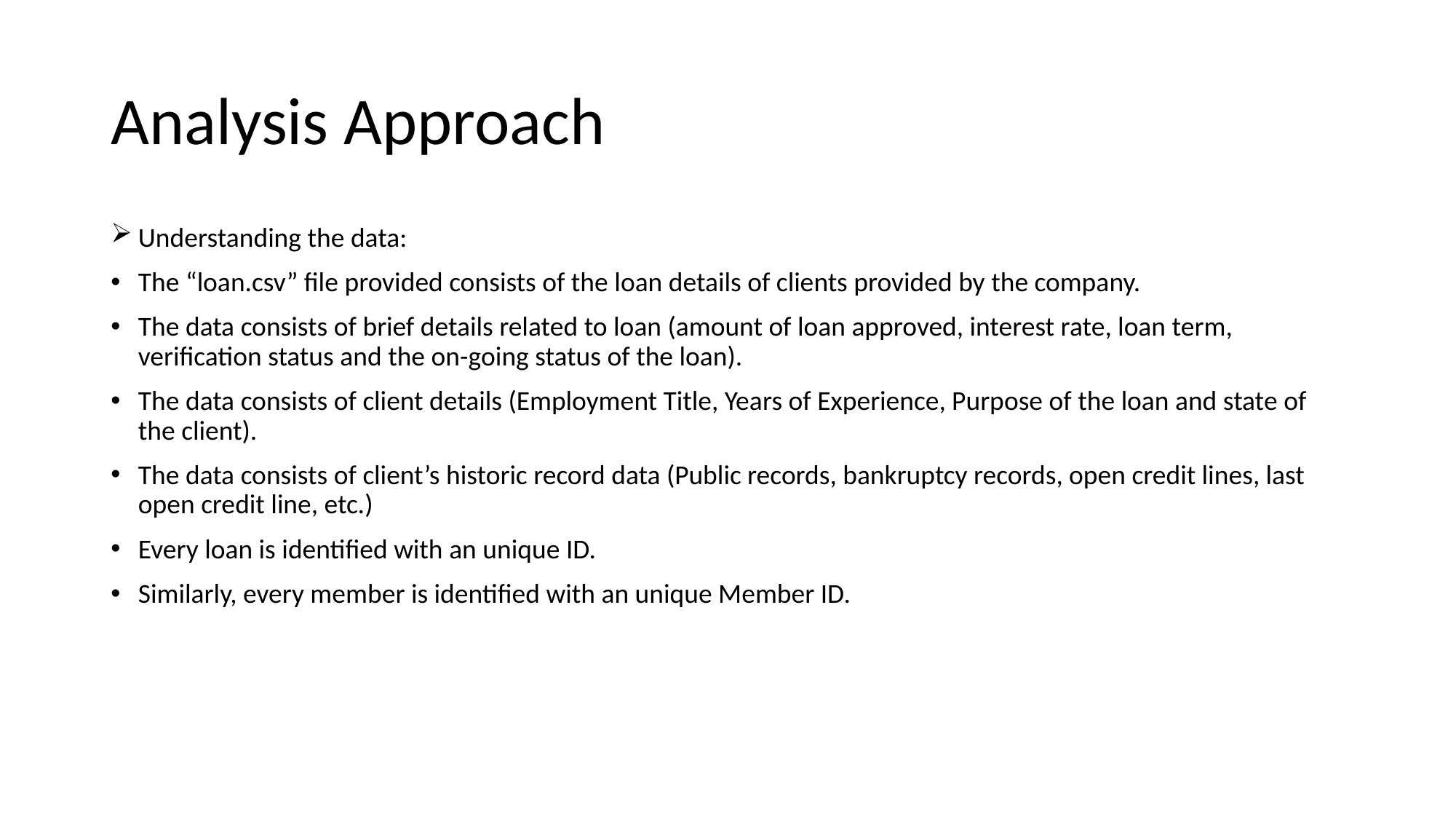

# Analysis Approach
Understanding the data:
The “loan.csv” file provided consists of the loan details of clients provided by the company.
The data consists of brief details related to loan (amount of loan approved, interest rate, loan term, verification status and the on-going status of the loan).
The data consists of client details (Employment Title, Years of Experience, Purpose of the loan and state of the client).
The data consists of client’s historic record data (Public records, bankruptcy records, open credit lines, last open credit line, etc.)
Every loan is identified with an unique ID.
Similarly, every member is identified with an unique Member ID.